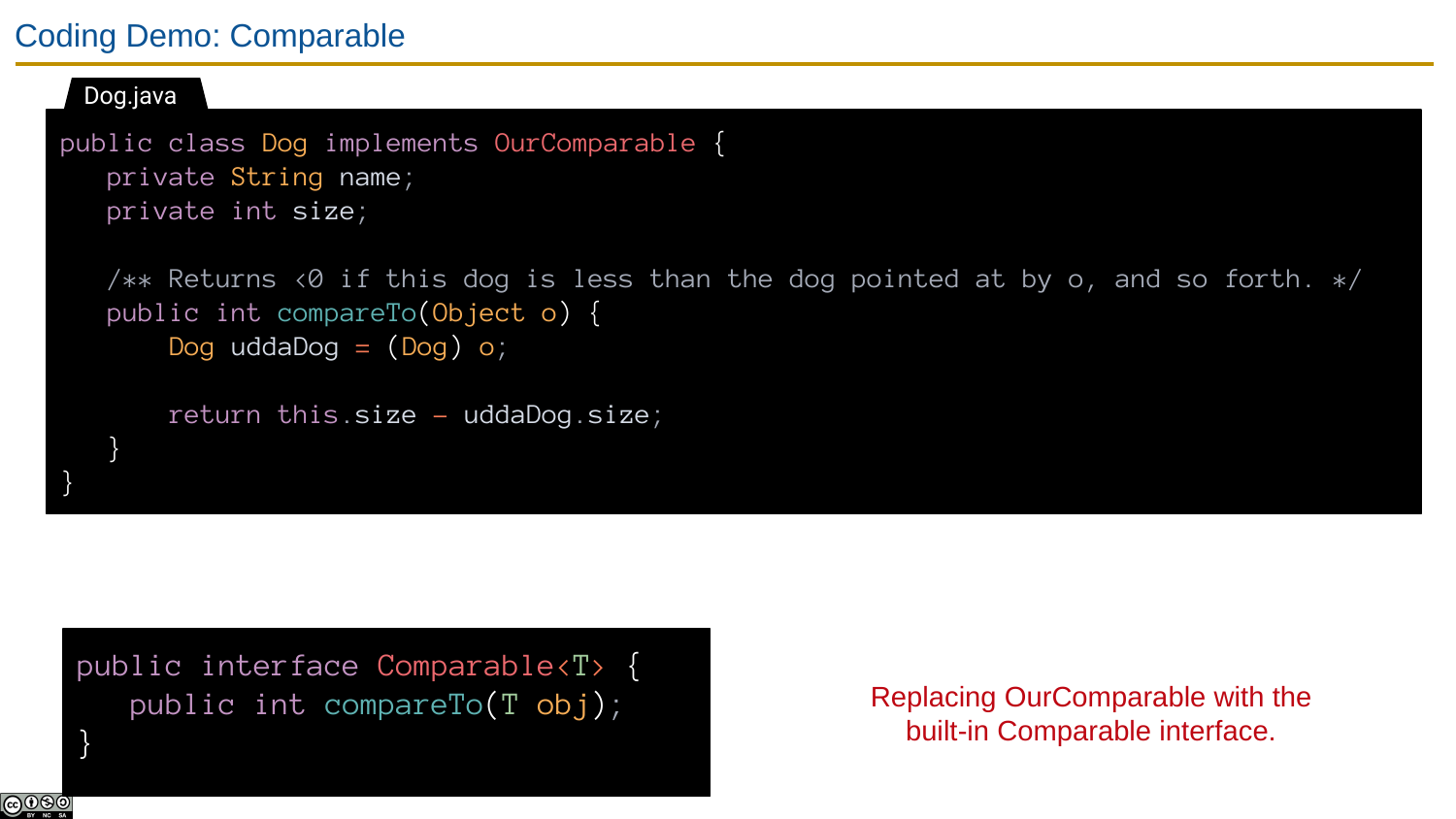

# Coding Demo: Comparable
Dog.java
public class Dog implements OurComparable {
   private String name;
   private int size;

   /** Returns <0 if this dog is less than the dog pointed at by o, and so forth. */
   public int compareTo(Object o) {
       Dog uddaDog = (Dog) o;

       return this.size - uddaDog.size;
   }
}
public interface Comparable<T> {
   public int compareTo(T obj);
}
Replacing OurComparable with the built-in Comparable interface.